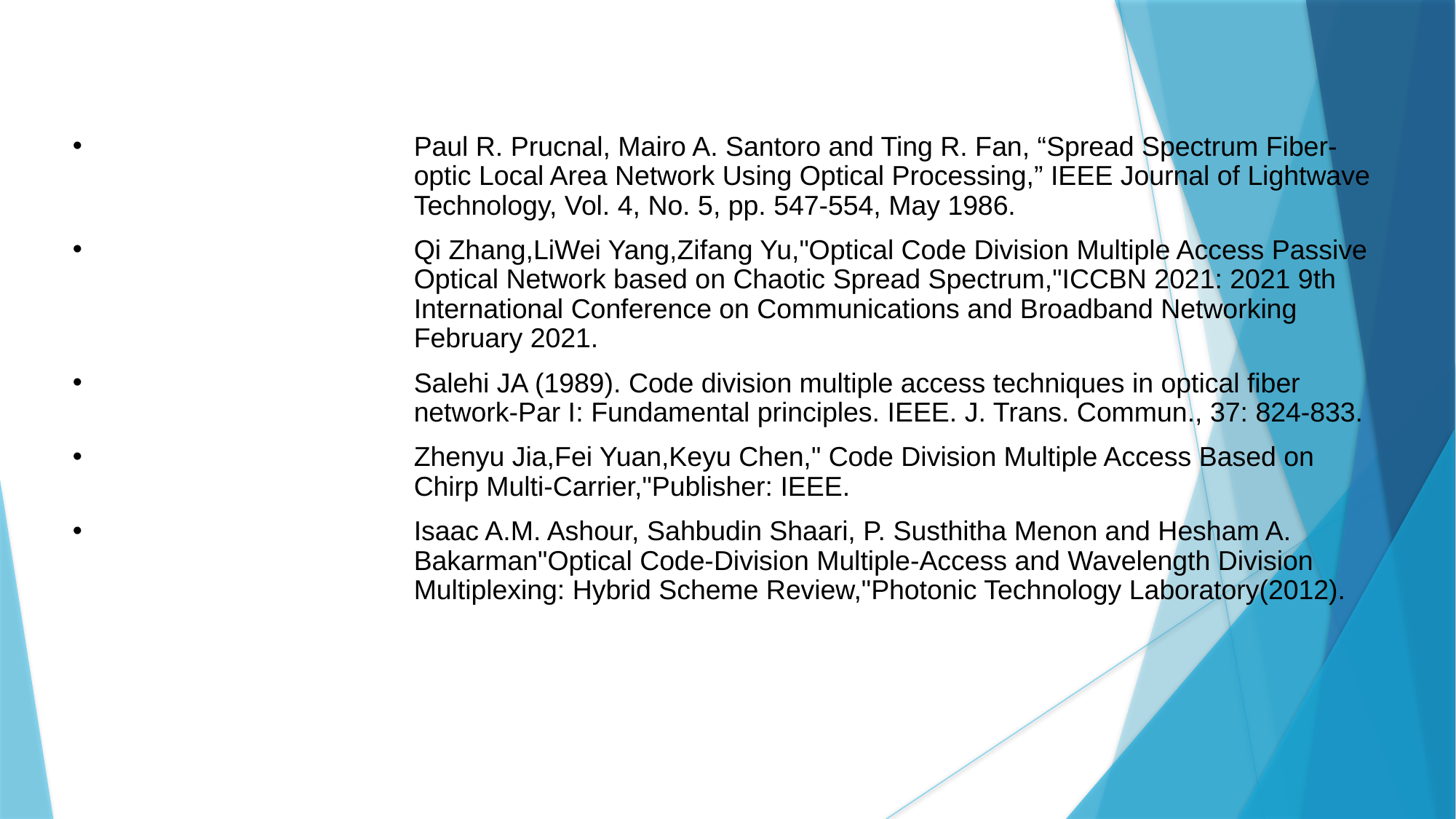

# Paul R. Prucnal, Mairo A. Santoro and Ting R. Fan, “Spread Spectrum Fiber-optic Local Area Network Using Optical Processing,” IEEE Journal of Lightwave Technology, Vol. 4, No. 5, pp. 547-554, May 1986.
Qi Zhang,LiWei Yang,Zifang Yu,"Optical Code Division Multiple Access Passive Optical Network based on Chaotic Spread Spectrum,"ICCBN 2021: 2021 9th International Conference on Communications and Broadband Networking February 2021.
Salehi JA (1989). Code division multiple access techniques in optical fiber network-Par I: Fundamental principles. IEEE. J. Trans. Commun., 37: 824-833.
Zhenyu Jia,Fei Yuan,Keyu Chen," Code Division Multiple Access Based on Chirp Multi-Carrier,"Publisher: IEEE.
Isaac A.M. Ashour, Sahbudin Shaari, P. Susthitha Menon and Hesham A. Bakarman"Optical Code-Division Multiple-Access and Wavelength Division Multiplexing: Hybrid Scheme Review,"Photonic Technology Laboratory(2012).